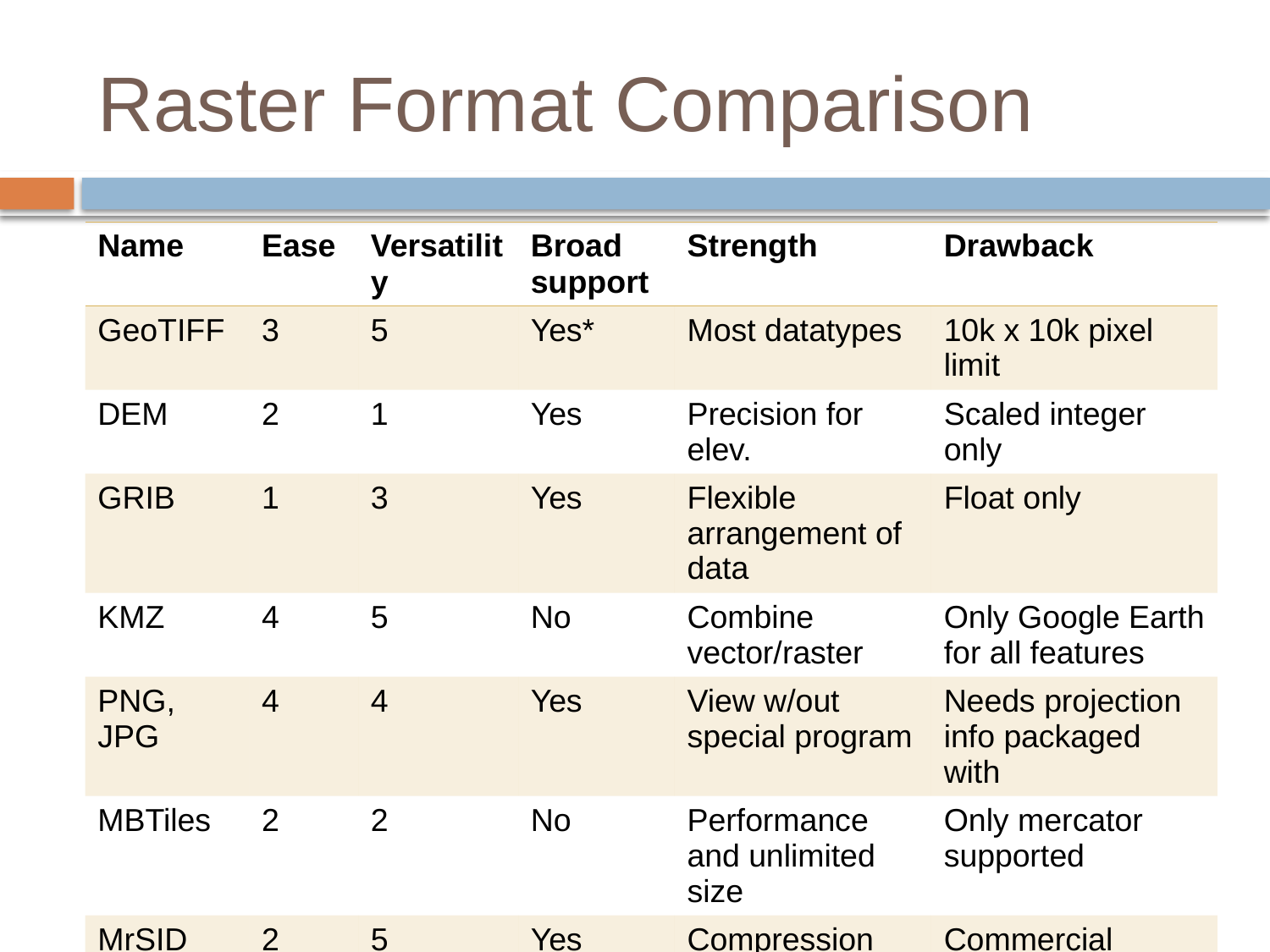

# Raster Format Comparison
| Name | Ease | Versatility | Broad support | Strength | Drawback |
| --- | --- | --- | --- | --- | --- |
| GeoTIFF | 3 | 5 | Yes\* | Most datatypes | 10k x 10k pixel limit |
| DEM | 2 | 1 | Yes | Precision for elev. | Scaled integer only |
| GRIB | 1 | 3 | Yes | Flexible arrangement of data | Float only |
| KMZ | 4 | 5 | No | Combine vector/raster | Only Google Earth for all features |
| PNG, JPG | 4 | 4 | Yes | View w/out special program | Needs projection info packaged with |
| MBTiles | 2 | 2 | No | Performance and unlimited size | Only mercator supported |
| MrSID | 2 | 5 | Yes | Compression | Commercial format |